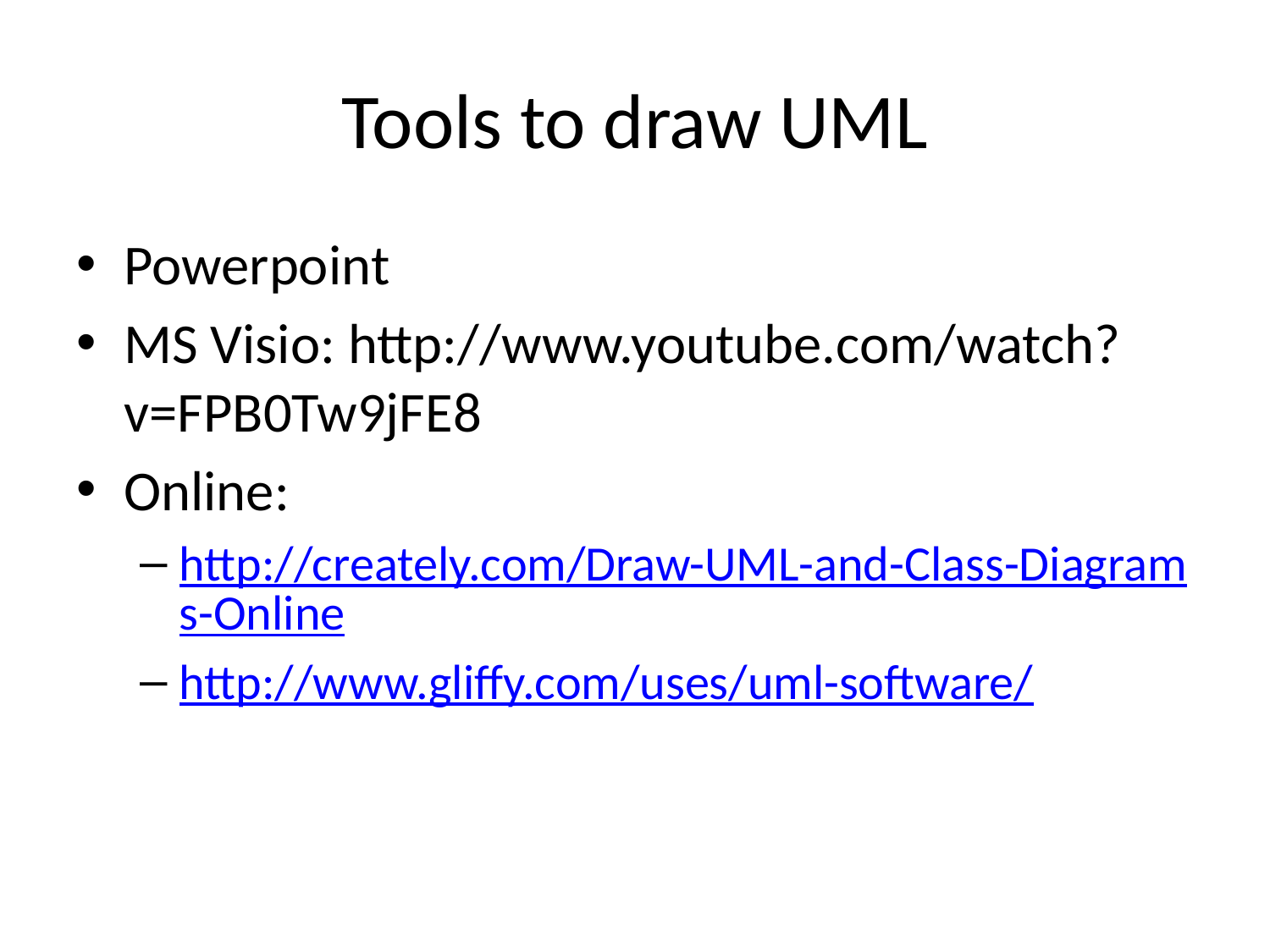

# Tools to draw UML
Powerpoint
MS Visio: http://www.youtube.com/watch?v=FPB0Tw9jFE8
Online:
http://creately.com/Draw-UML-and-Class-Diagrams-Online
http://www.gliffy.com/uses/uml-software/